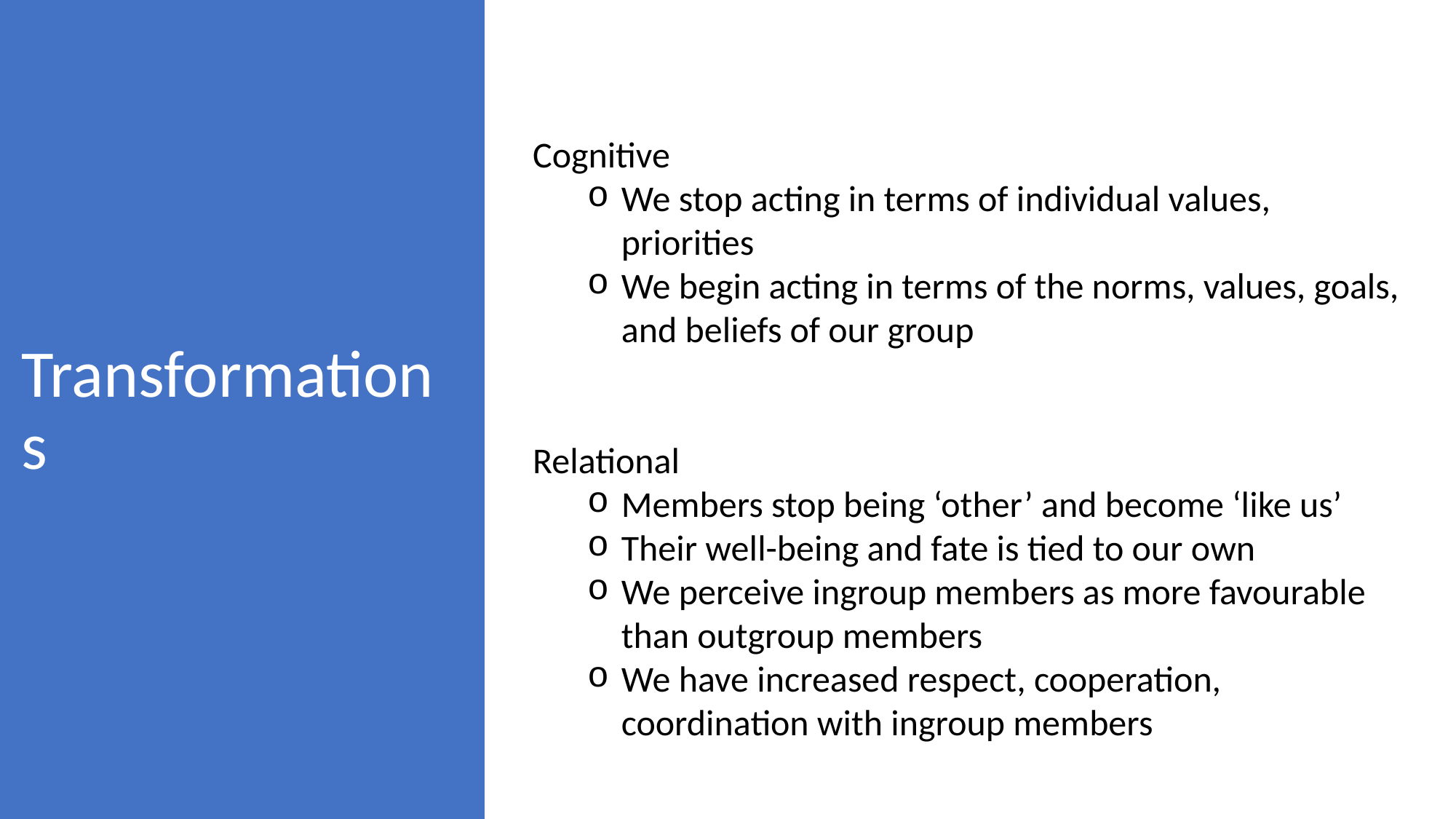

# Transformations
Cognitive
We stop acting in terms of individual values, priorities​
We begin acting in terms of the norms, values, goals, and beliefs of our group​

Relational
Members stop being ‘other’ and become ‘like us’​
Their well-being and fate is tied to our own​
We perceive ingroup members as more favourable than outgroup members​
We have increased respect, cooperation, coordination with ingroup members​